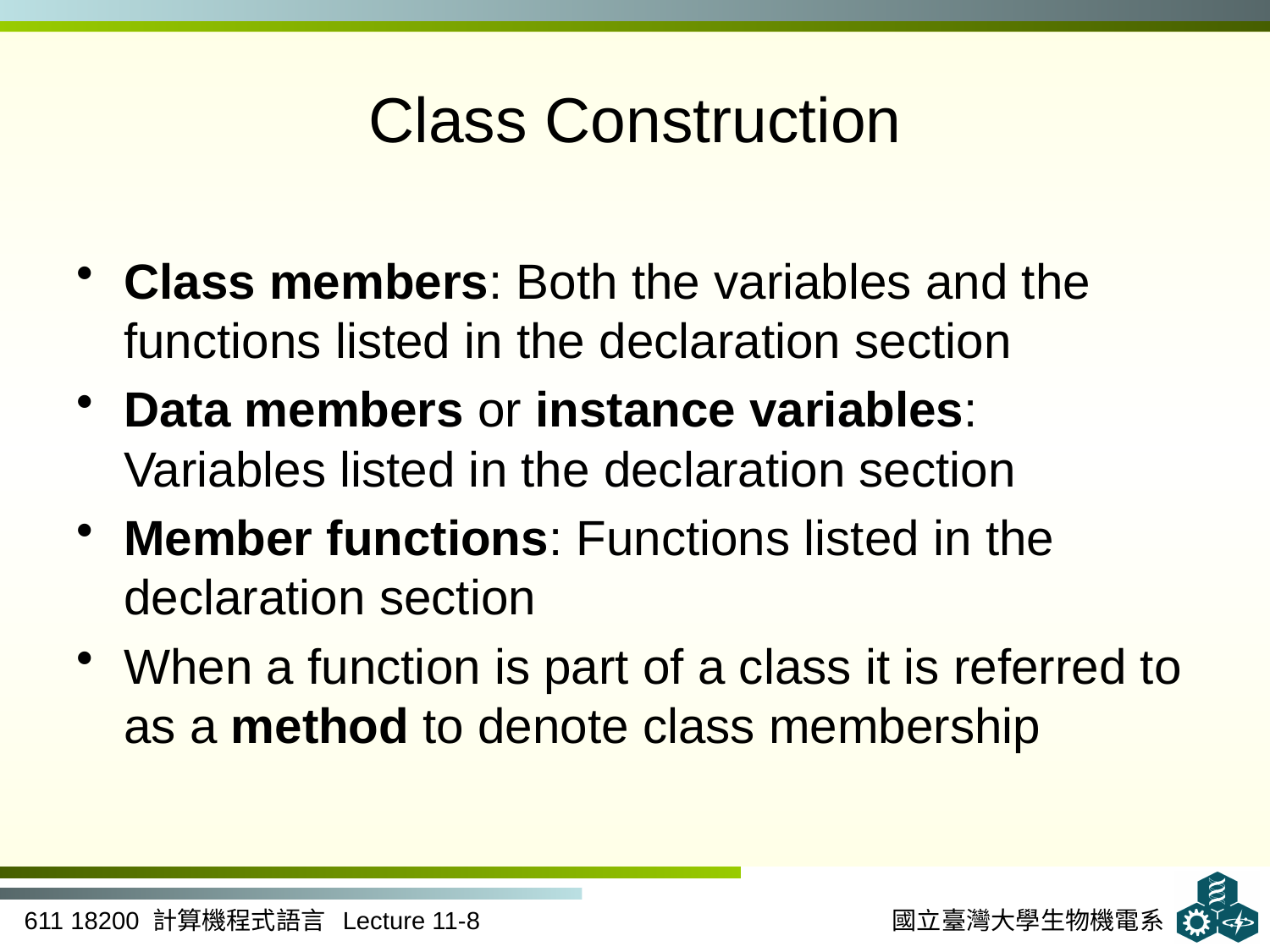

# Class Construction
Class members: Both the variables and the functions listed in the declaration section
Data members or instance variables: Variables listed in the declaration section
Member functions: Functions listed in the declaration section
When a function is part of a class it is referred to as a method to denote class membership

8